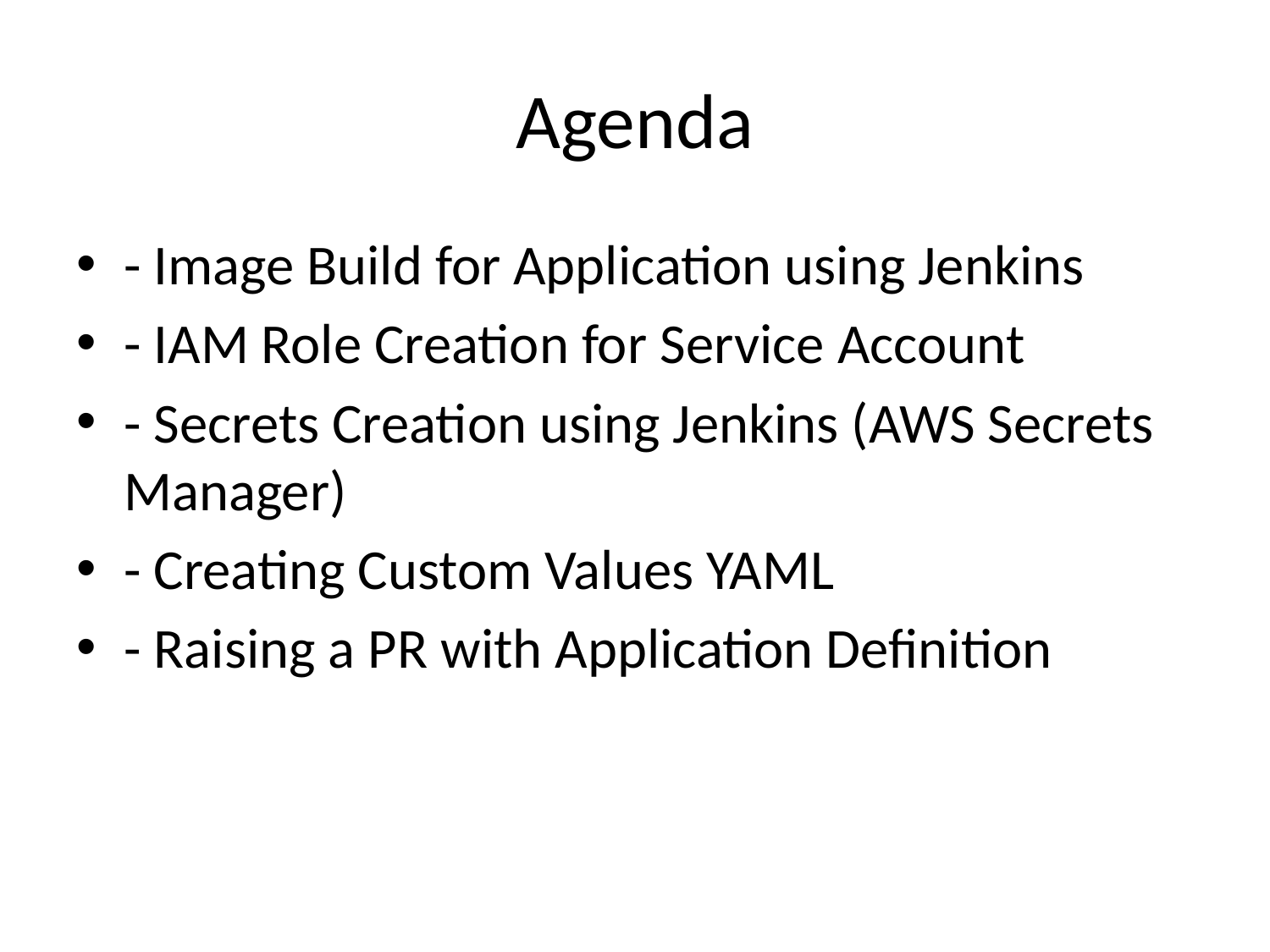

# Agenda
- Image Build for Application using Jenkins
- IAM Role Creation for Service Account
- Secrets Creation using Jenkins (AWS Secrets Manager)
- Creating Custom Values YAML
- Raising a PR with Application Definition